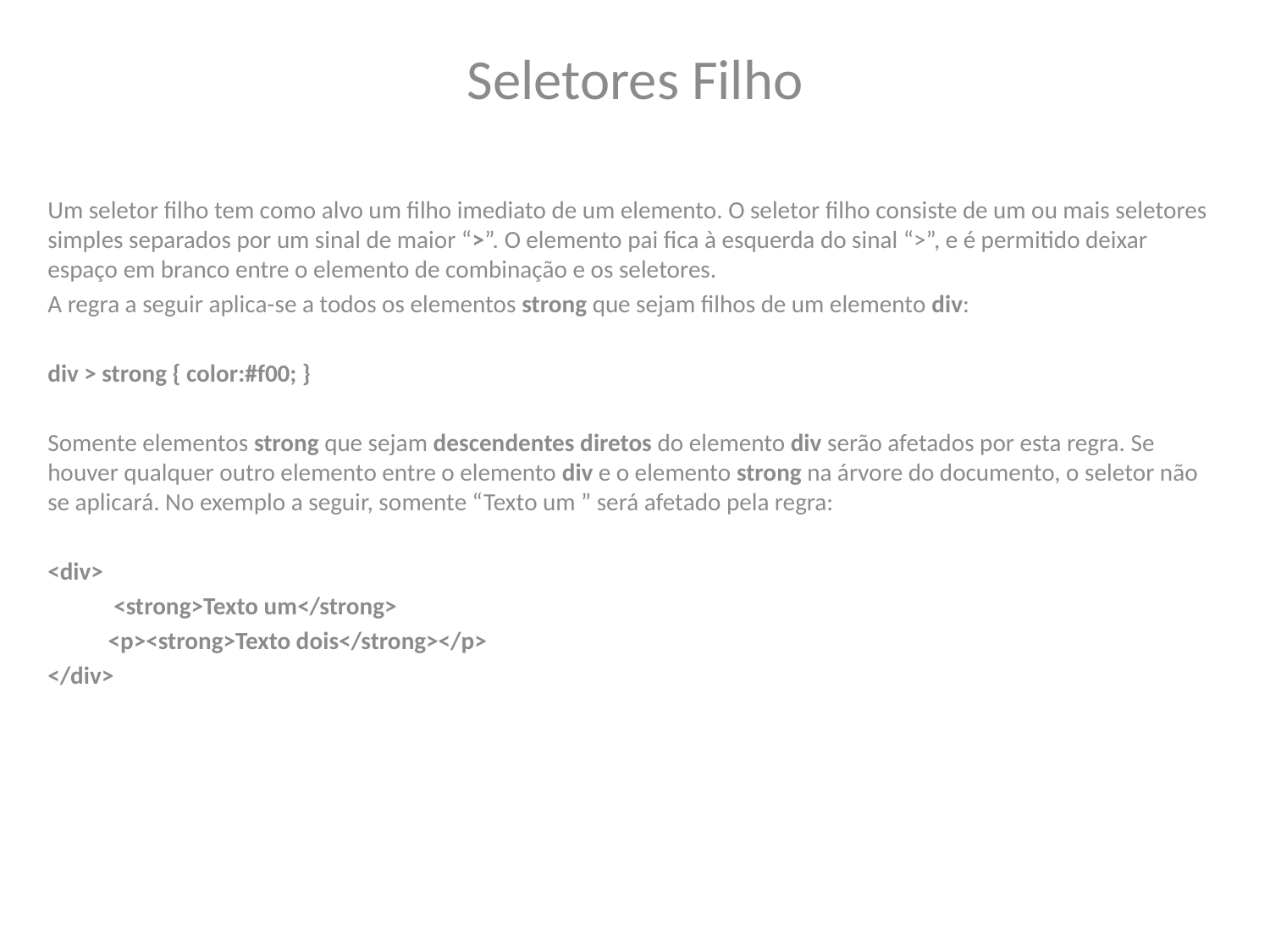

Seletores Filho

Um seletor filho tem como alvo um filho imediato de um elemento. O seletor filho consiste de um ou mais seletores simples separados por um sinal de maior “>”. O elemento pai fica à esquerda do sinal “>”, e é permitido deixar espaço em branco entre o elemento de combinação e os seletores.
A regra a seguir aplica-se a todos os elementos strong que sejam filhos de um elemento div:

div > strong { color:#f00; }

Somente elementos strong que sejam descendentes diretos do elemento div serão afetados por esta regra. Se houver qualquer outro elemento entre o elemento div e o elemento strong na árvore do documento, o seletor não se aplicará. No exemplo a seguir, somente “Texto um ” será afetado pela regra:

<div>
            <strong>Texto um</strong>
           <p><strong>Texto dois</strong></p>
</div>